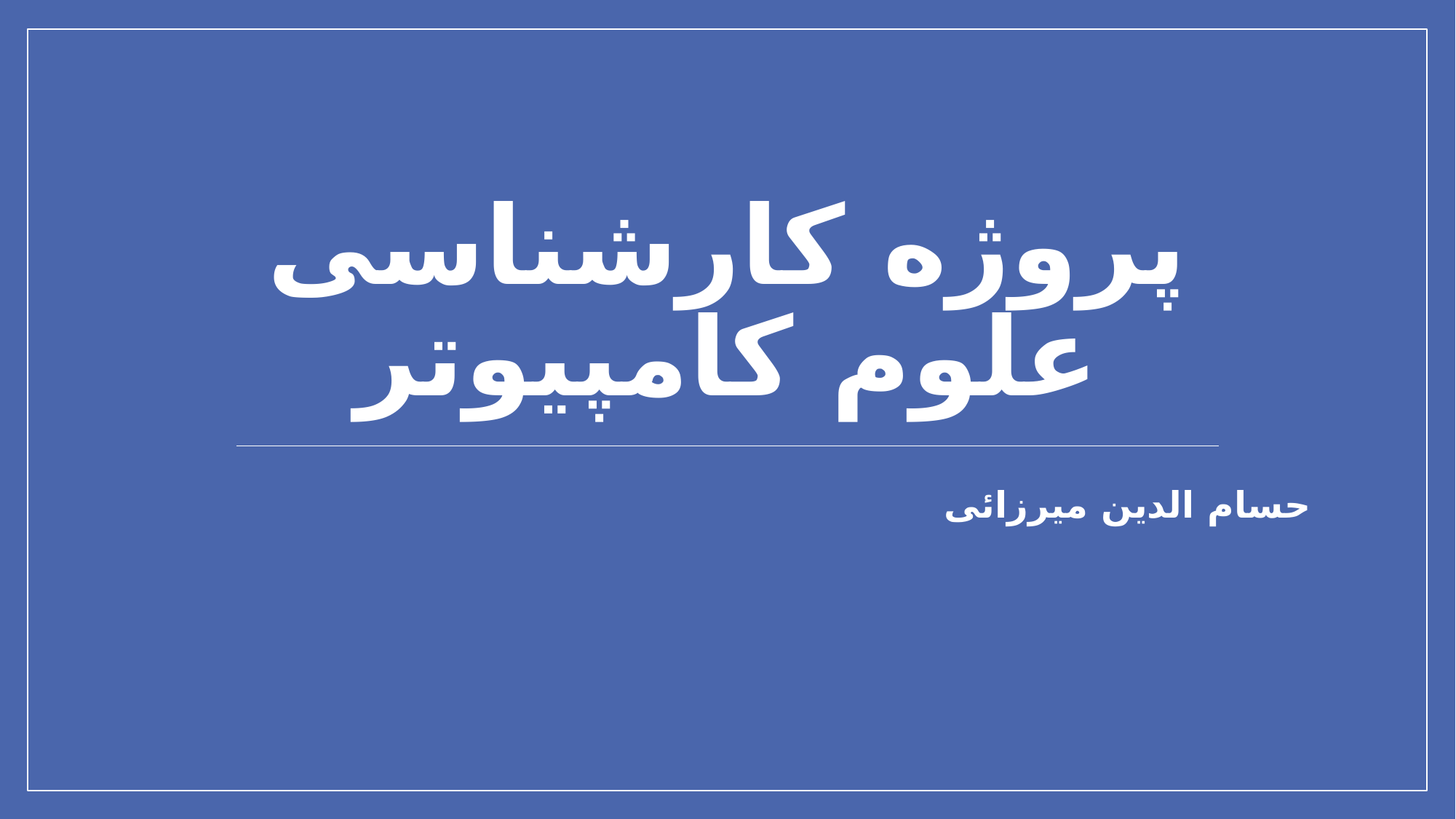

# پروژه کارشناسی علوم کامپیوتر
حسام الدین میرزائی